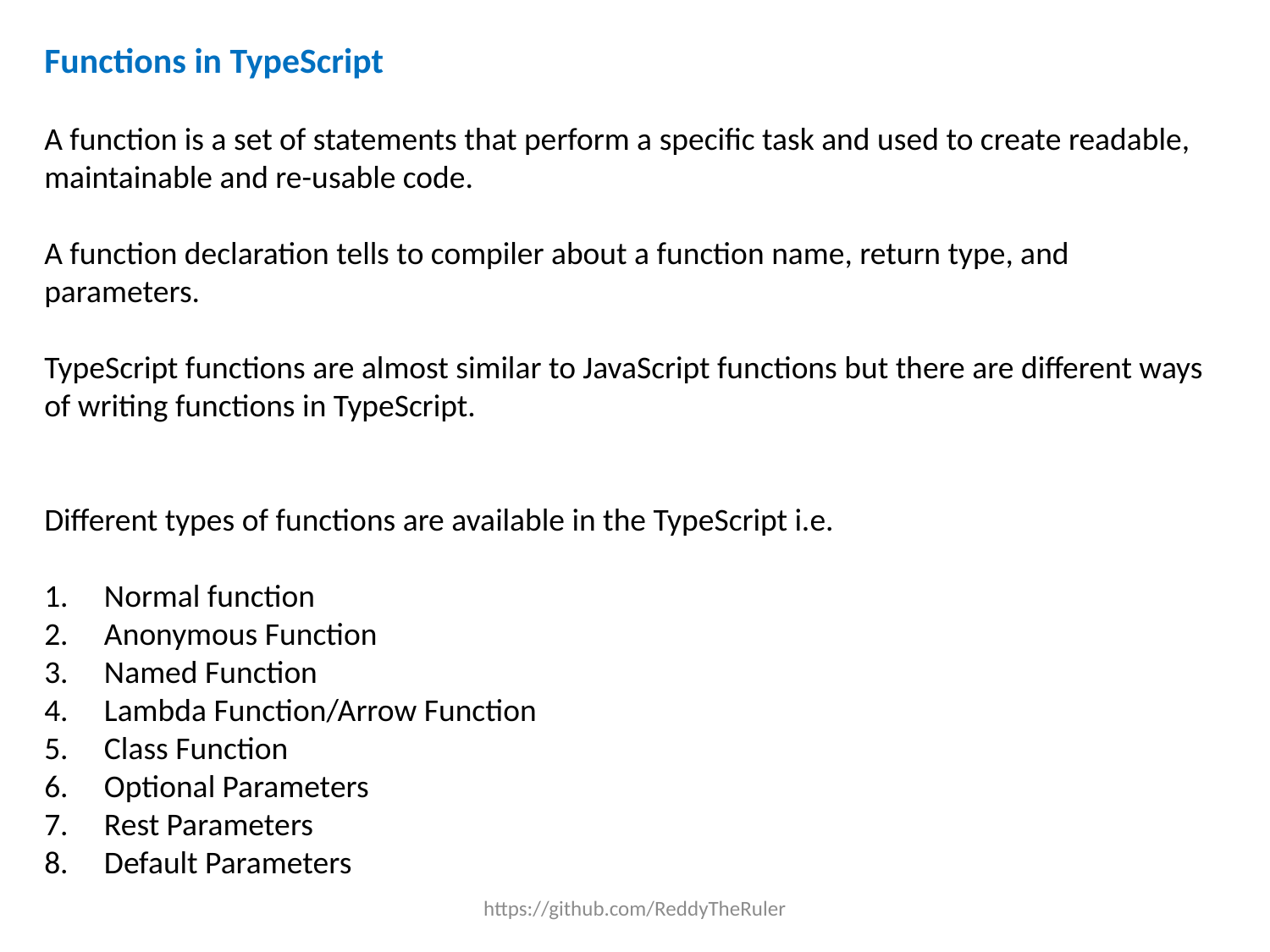

Functions in TypeScript

A function is a set of statements that perform a specific task and used to create readable, maintainable and re-usable code.

A function declaration tells to compiler about a function name, return type, and parameters.

TypeScript functions are almost similar to JavaScript functions but there are different ways of writing functions in TypeScript.

Different types of functions are available in the TypeScript i.e.

1.     Normal function
2.     Anonymous Function
3.     Named Function
4.     Lambda Function/Arrow Function
5.     Class Function
6.     Optional Parameters
7.     Rest Parameters
8.     Default Parameters

https://github.com/ReddyTheRuler